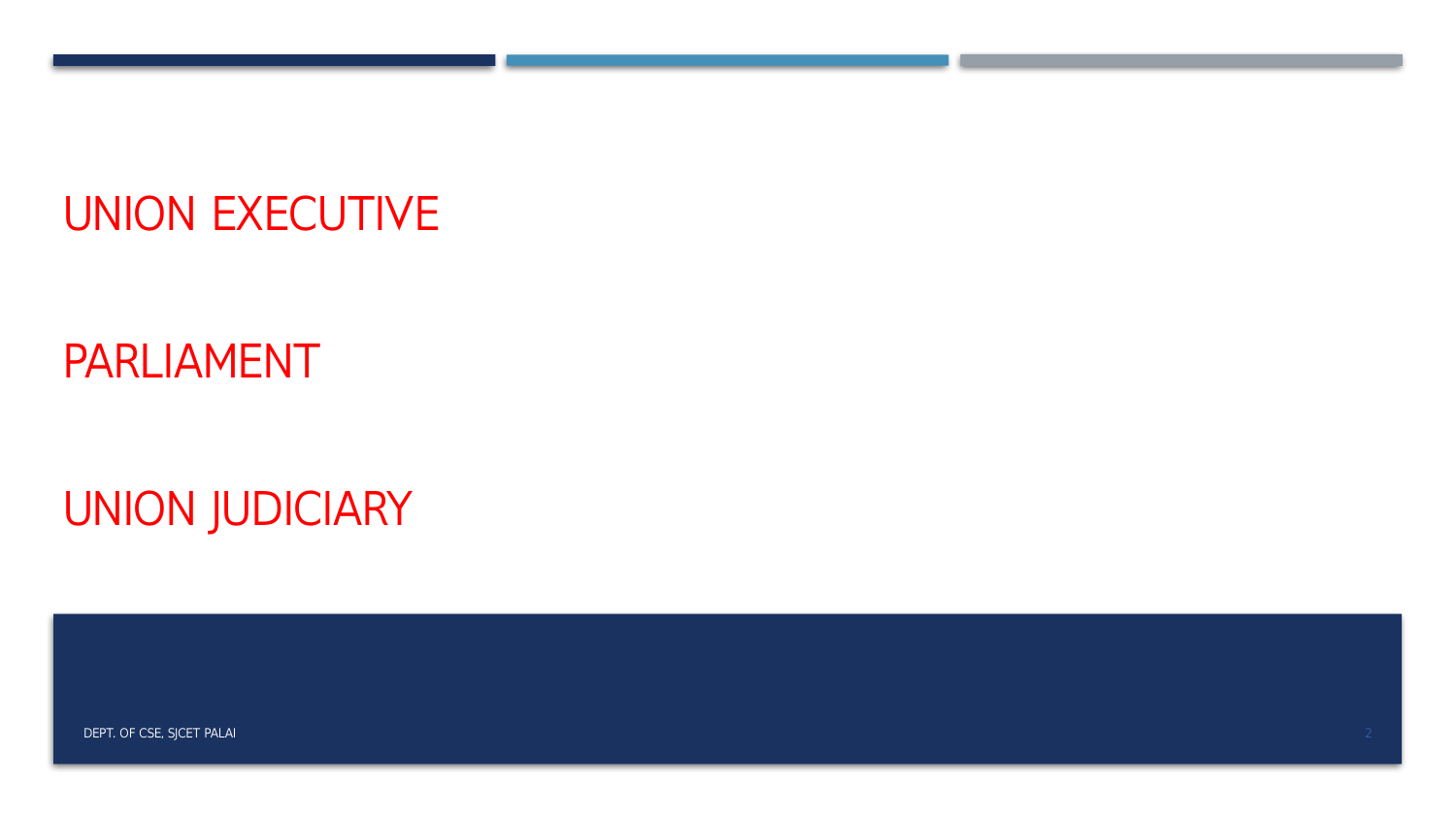

# UNION EXECUTIVE PARLIAMENT UNION JUDICIARY

Dept. of CSE, SJCET Palai
2